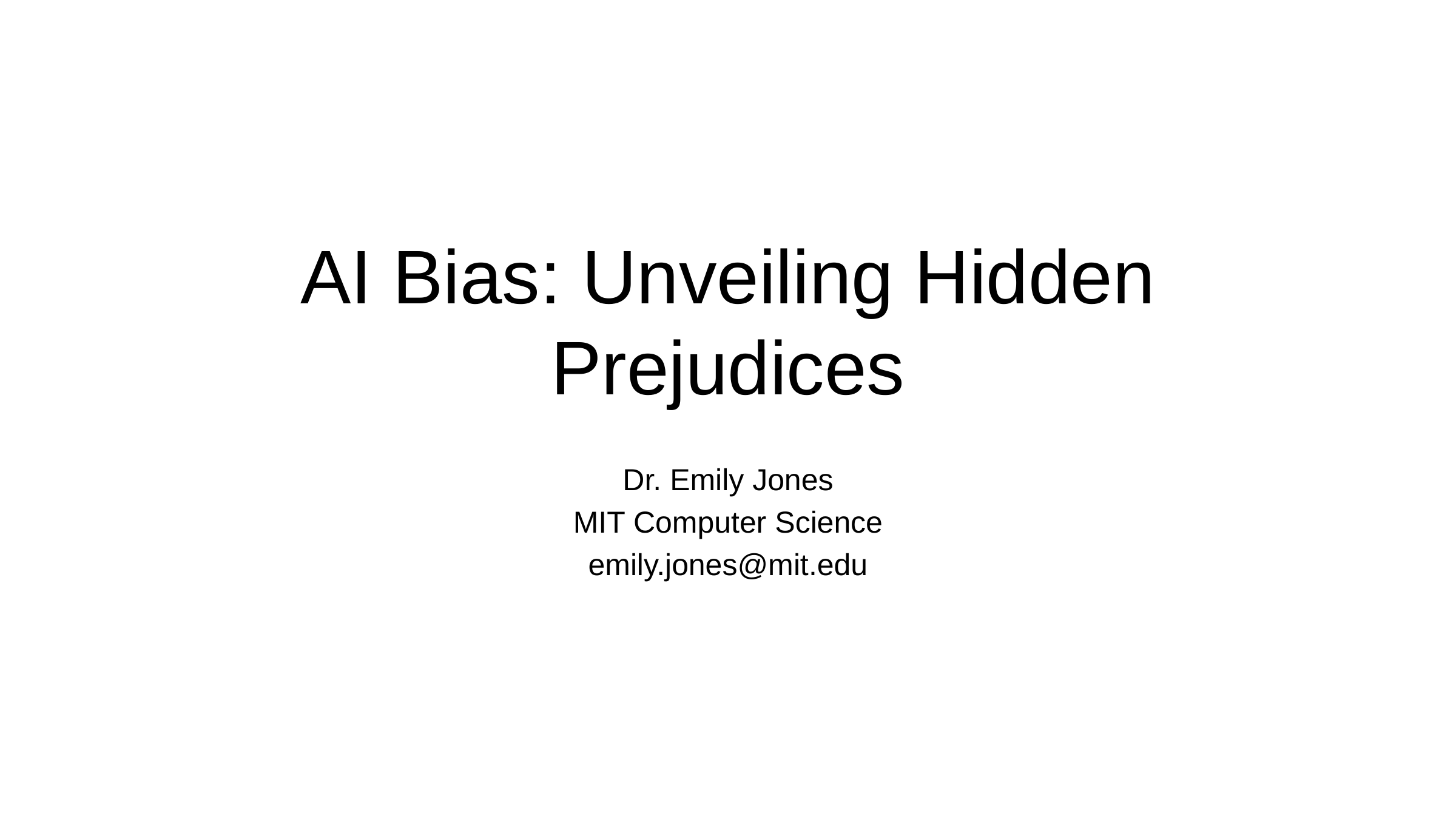

# AI Bias: Unveiling Hidden Prejudices
Dr. Emily Jones
MIT Computer Science
emily.jones@mit.edu